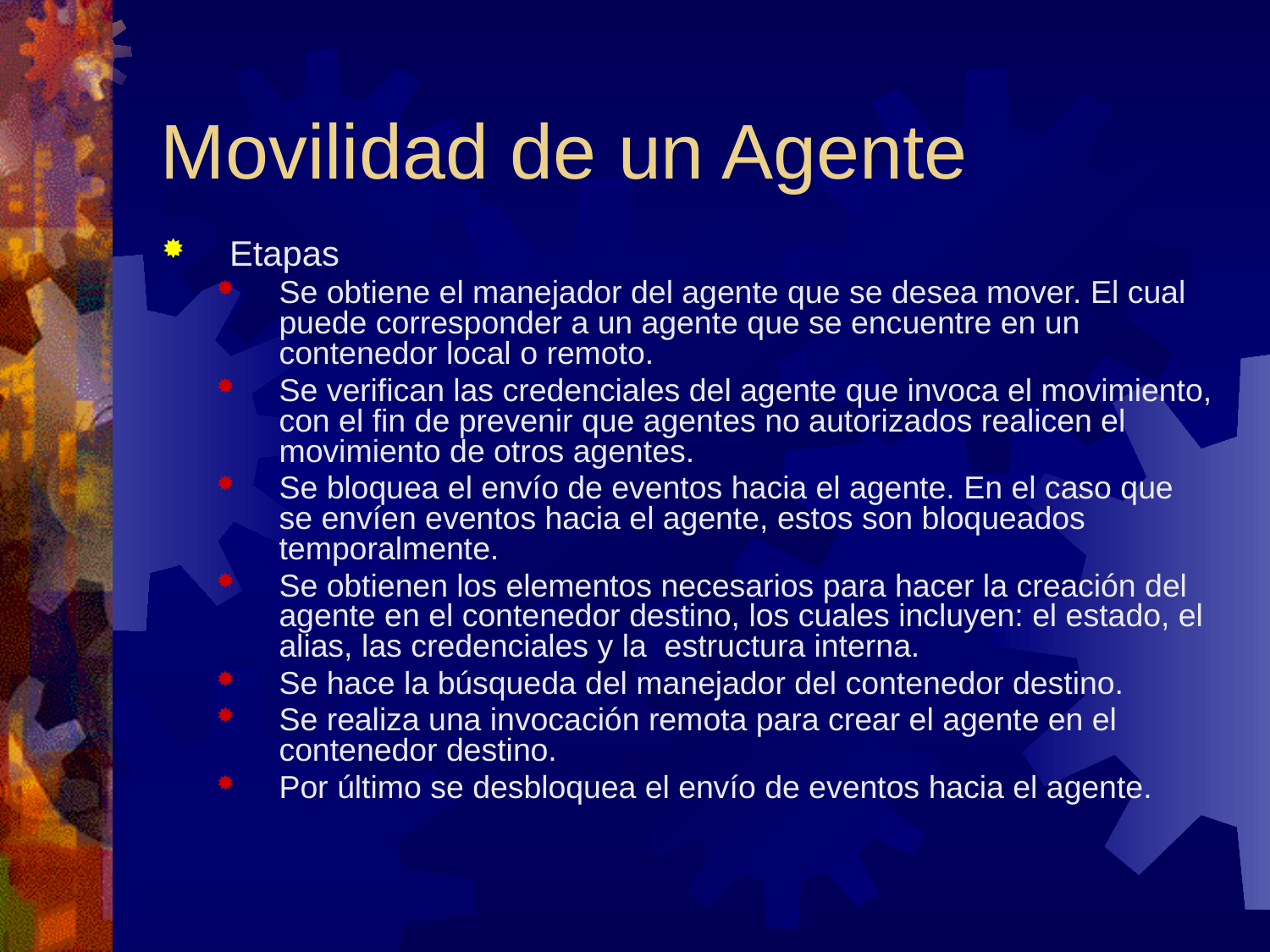

# Movilidad de un Agente
Etapas
Se obtiene el manejador del agente que se desea mover. El cual puede corresponder a un agente que se encuentre en un contenedor local o remoto.
Se verifican las credenciales del agente que invoca el movimiento, con el fin de prevenir que agentes no autorizados realicen el movimiento de otros agentes.
Se bloquea el envío de eventos hacia el agente. En el caso que se envíen eventos hacia el agente, estos son bloqueados temporalmente.
Se obtienen los elementos necesarios para hacer la creación del agente en el contenedor destino, los cuales incluyen: el estado, el alias, las credenciales y la  estructura interna.
Se hace la búsqueda del manejador del contenedor destino.
Se realiza una invocación remota para crear el agente en el contenedor destino.
Por último se desbloquea el envío de eventos hacia el agente.